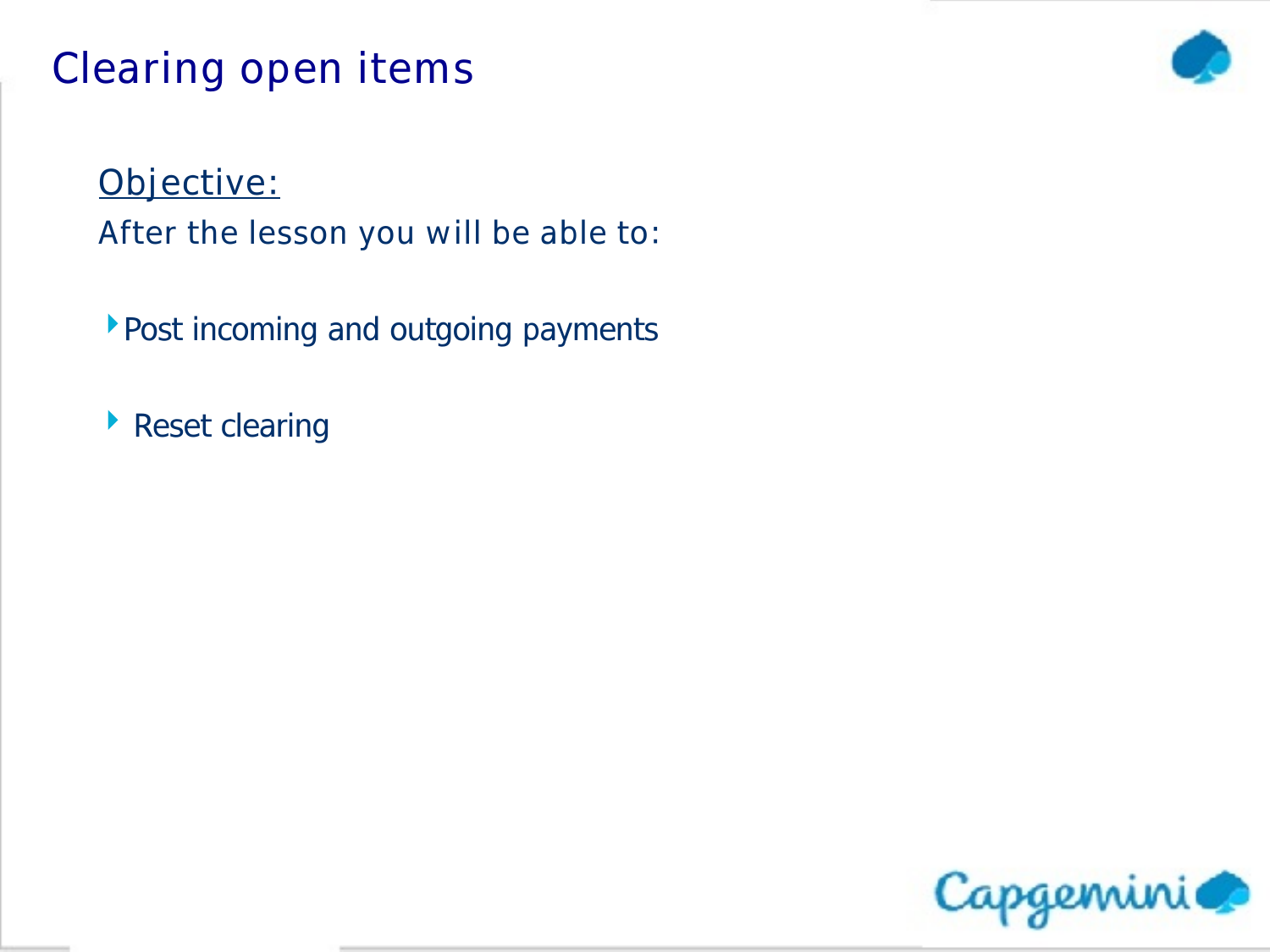

# Clearing open items
Objective:
After the lesson you will be able to:

Post incoming and outgoing payments

 Reset clearing